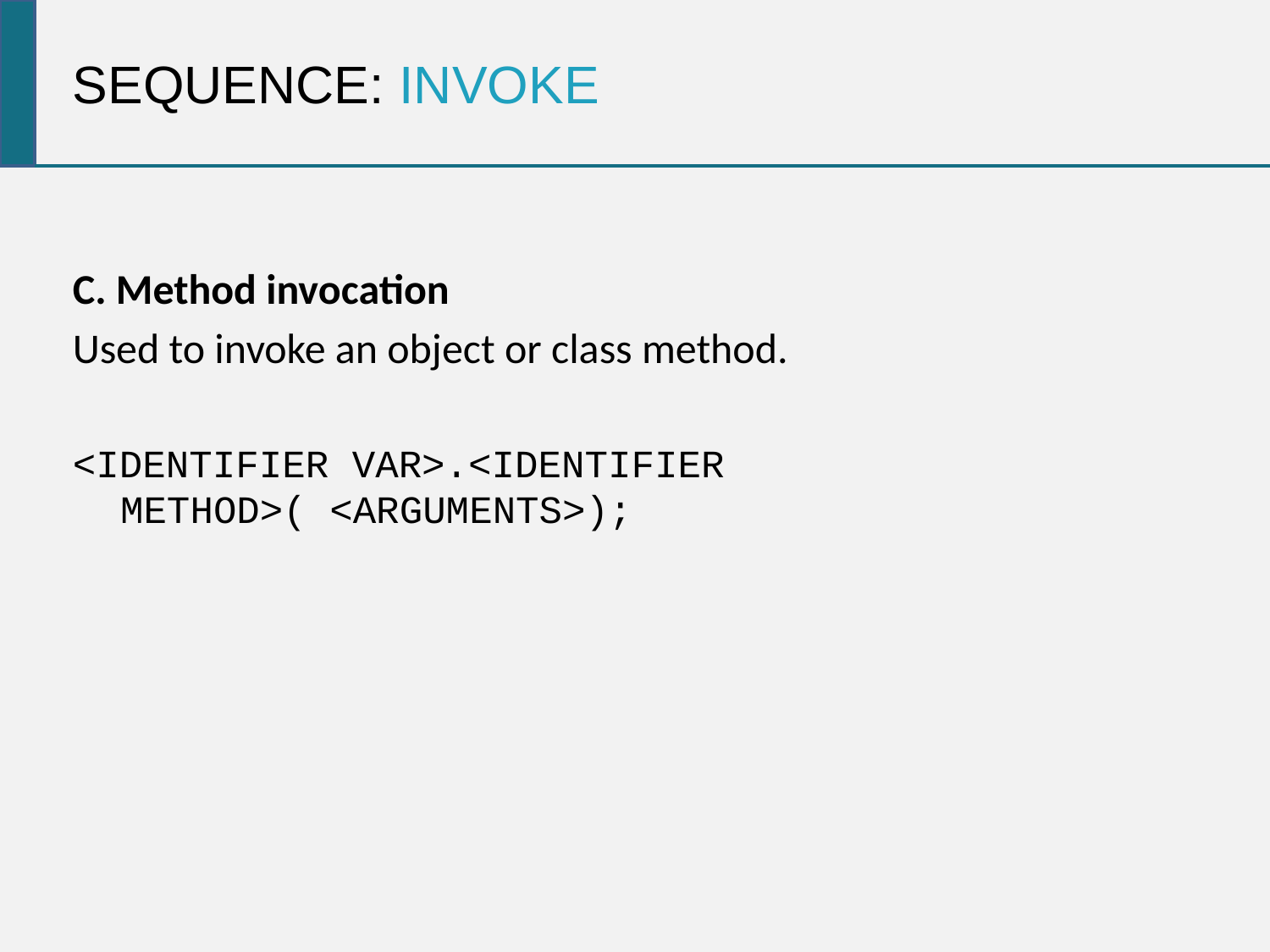

Sequence: invoke

C. Method invocation
Used to invoke an object or class method.

<IDENTIFIER VAR>.<IDENTIFIER METHOD>( <ARGUMENTS>);